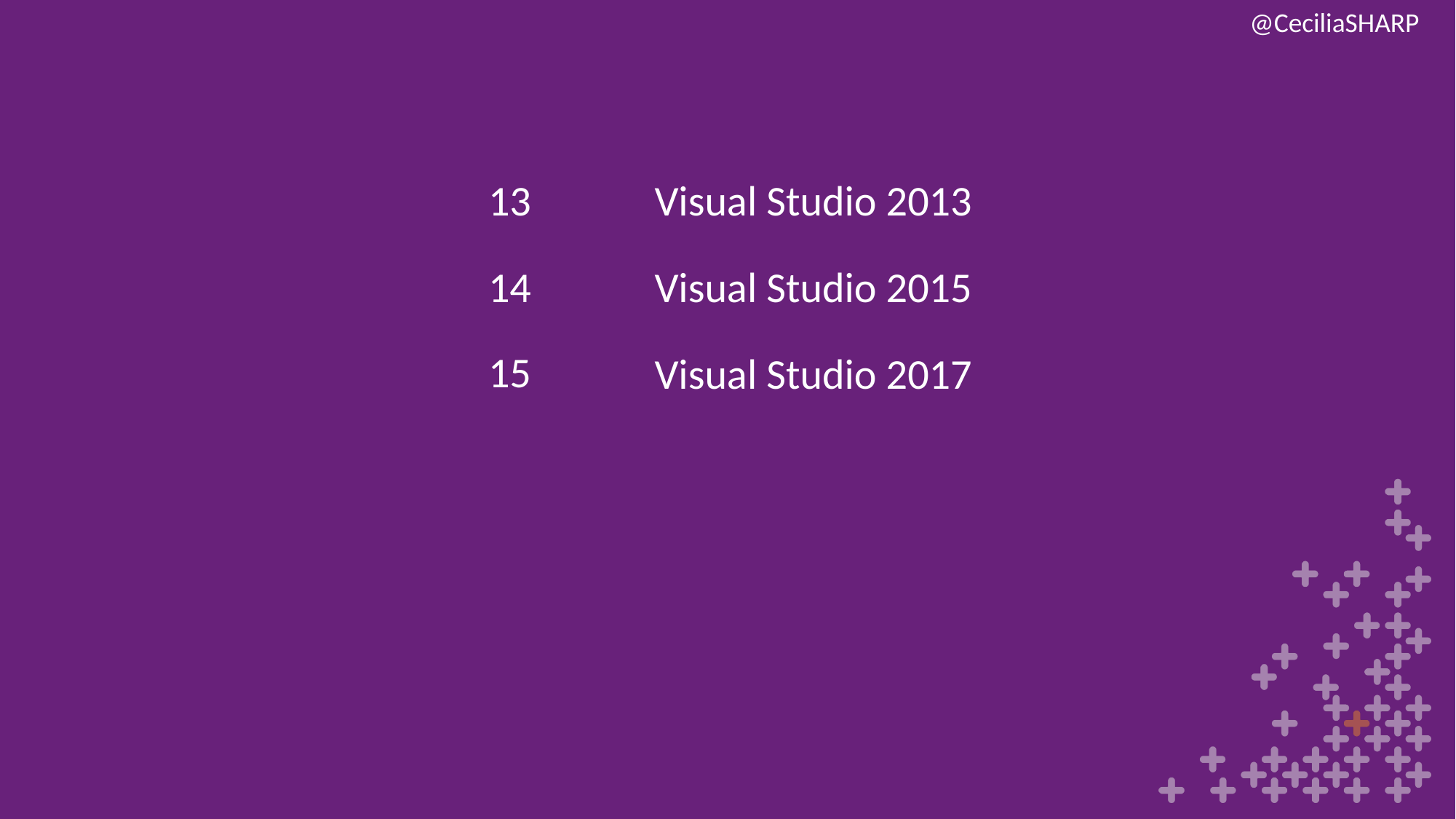

13
Visual Studio 2013
14
Visual Studio 2015
15
Visual Studio 2017